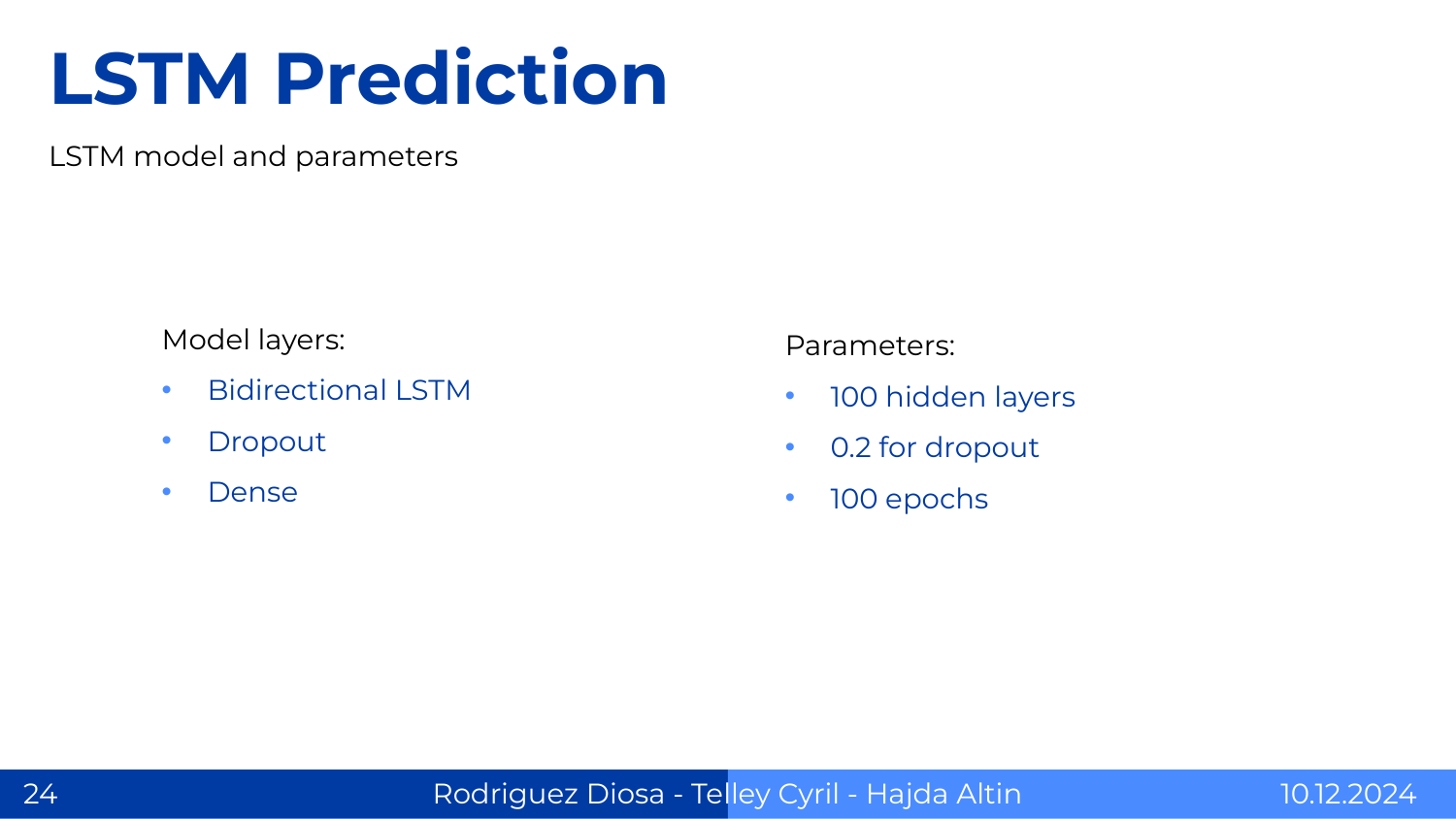

# LSTM Prediction
LSTM model and parameters
Model layers:
Bidirectional LSTM
Dropout
Dense
Parameters:
100 hidden layers
0.2 for dropout
100 epochs
10.12.2024
24
Rodriguez Diosa - Telley Cyril - Hajda Altin